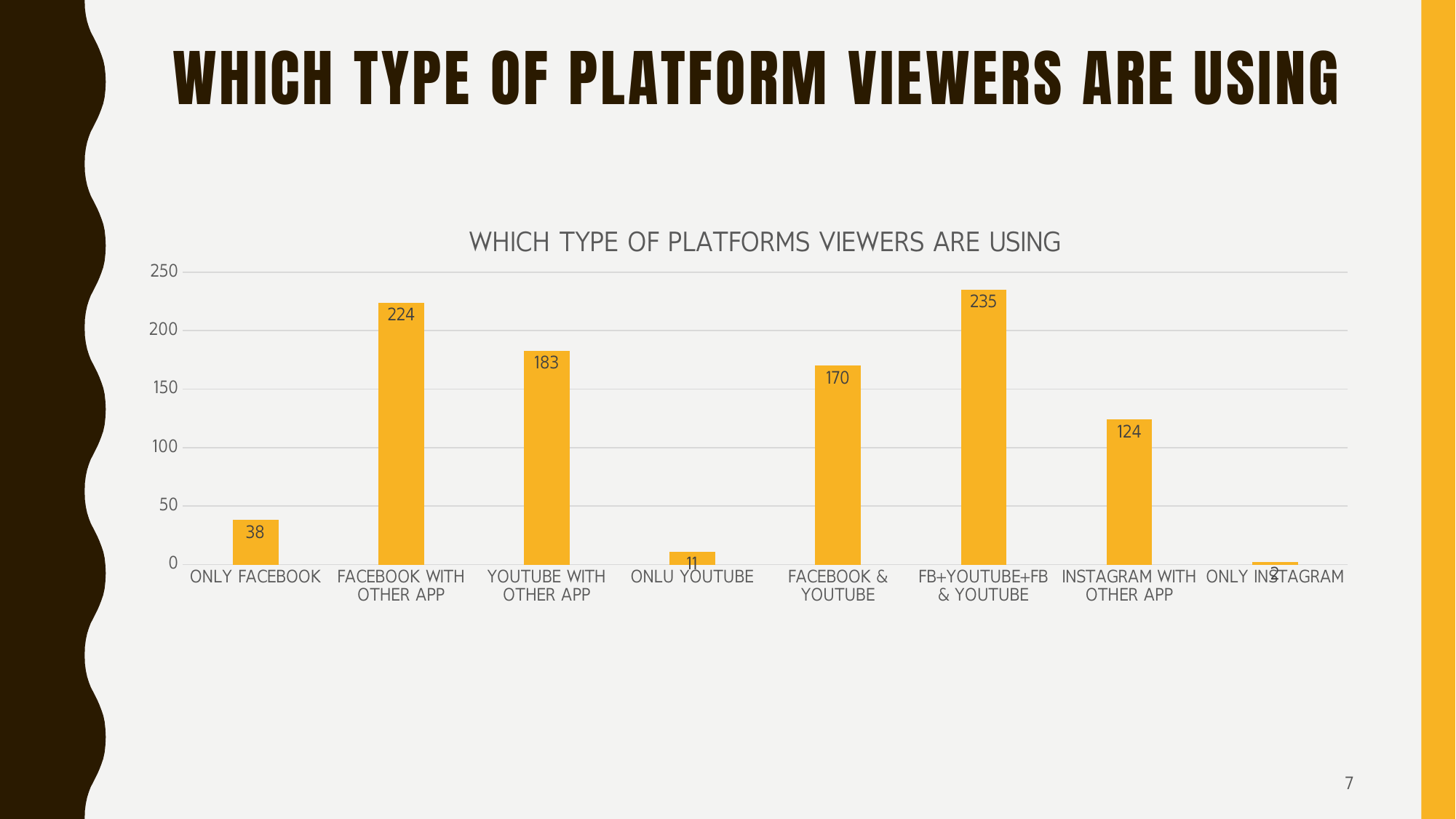

# WHICH TYPE OF PLATFORM viewers ARE USING

### Chart: WHICH TYPE OF PLATFORMS VIEWERS ARE USING

| Category |  |
|---|---|
| ONLY FACEBOOK | 38.0 |
| FACEBOOK WITH OTHER APP | 224.0 |
| YOUTUBE WITH OTHER APP | 183.0 |
| ONLU YOUTUBE | 11.0 |
| FACEBOOK & YOUTUBE | 170.0 |
| FB+YOUTUBE+FB & YOUTUBE | 235.0 |
| INSTAGRAM WITH OTHER APP | 124.0 |
| ONLY INSTAGRAM | 2.0 |
7